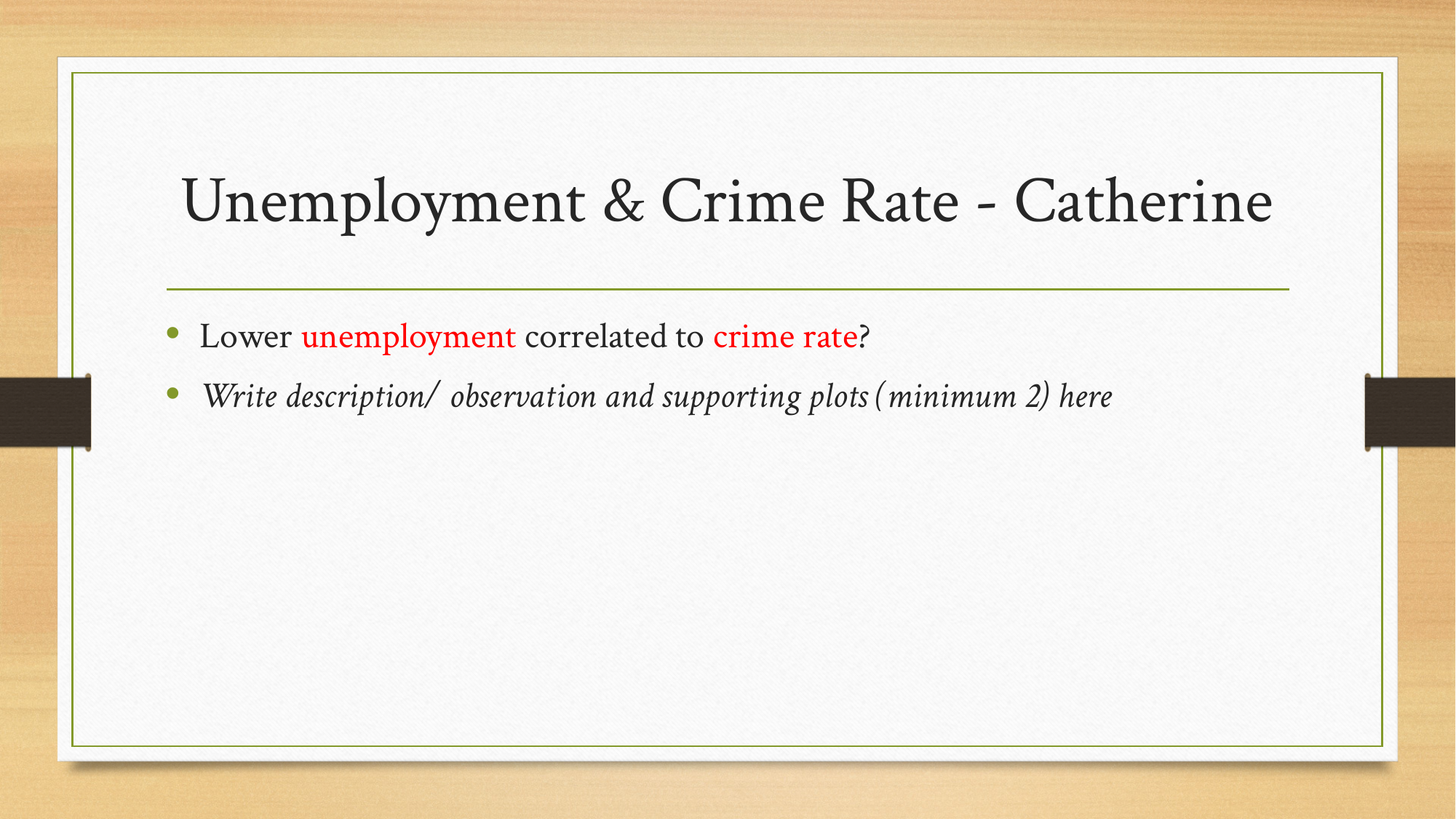

# Unemployment & Crime Rate - Catherine
Lower unemployment correlated to crime rate?
Write description/ observation and supporting plots (minimum 2) here